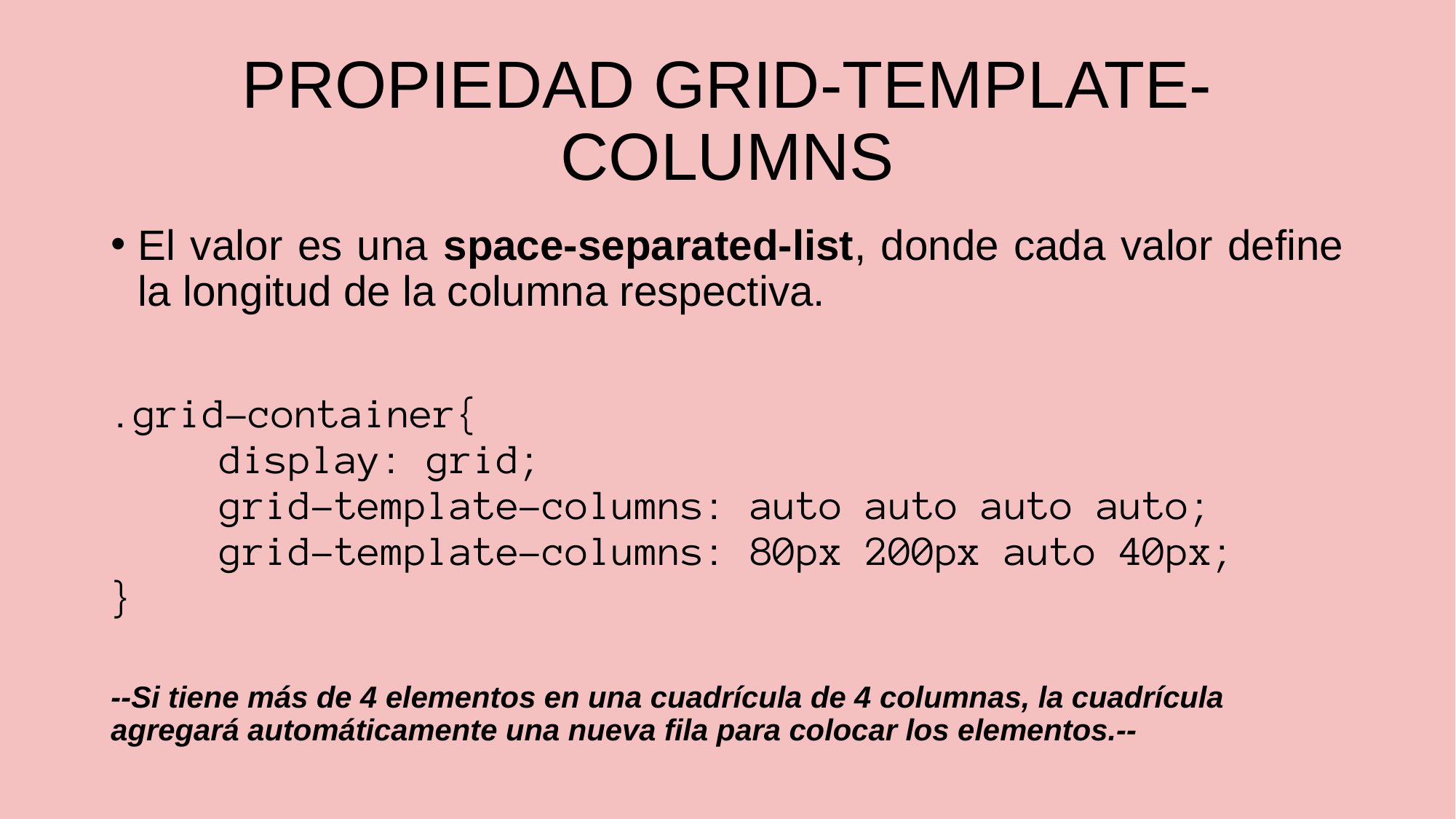

# PROPIEDAD GRID-TEMPLATE-COLUMNS
El valor es una space-separated-list, donde cada valor define la longitud de la columna respectiva.

.grid-container{
	display: grid;
	grid-template-columns: auto auto auto auto;
	grid-template-columns: 80px 200px auto 40px;
}

--Si tiene más de 4 elementos en una cuadrícula de 4 columnas, la cuadrícula agregará automáticamente una nueva fila para colocar los elementos.--